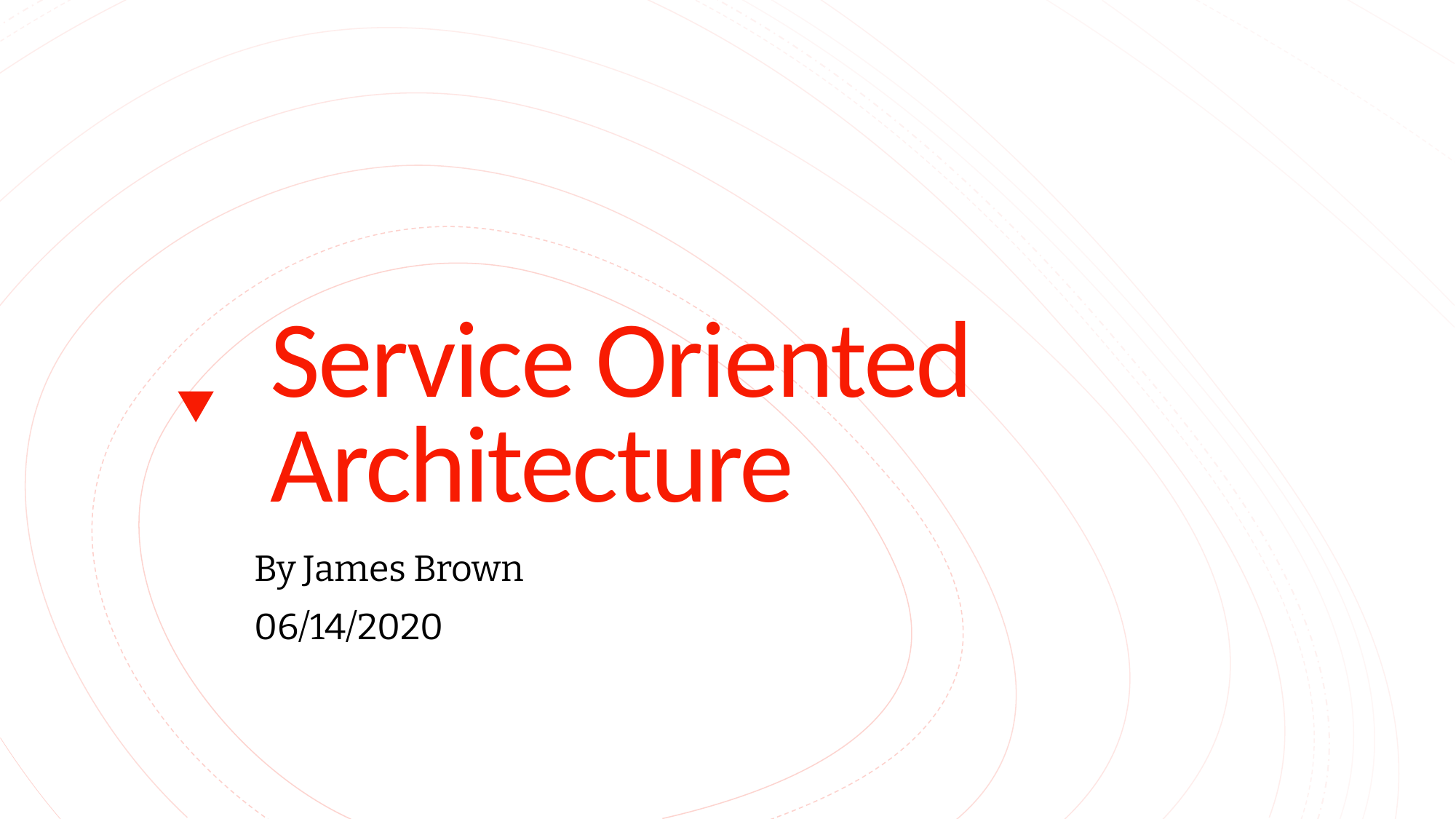

# Service Oriented Architecture

By James Brown
06/14/2020